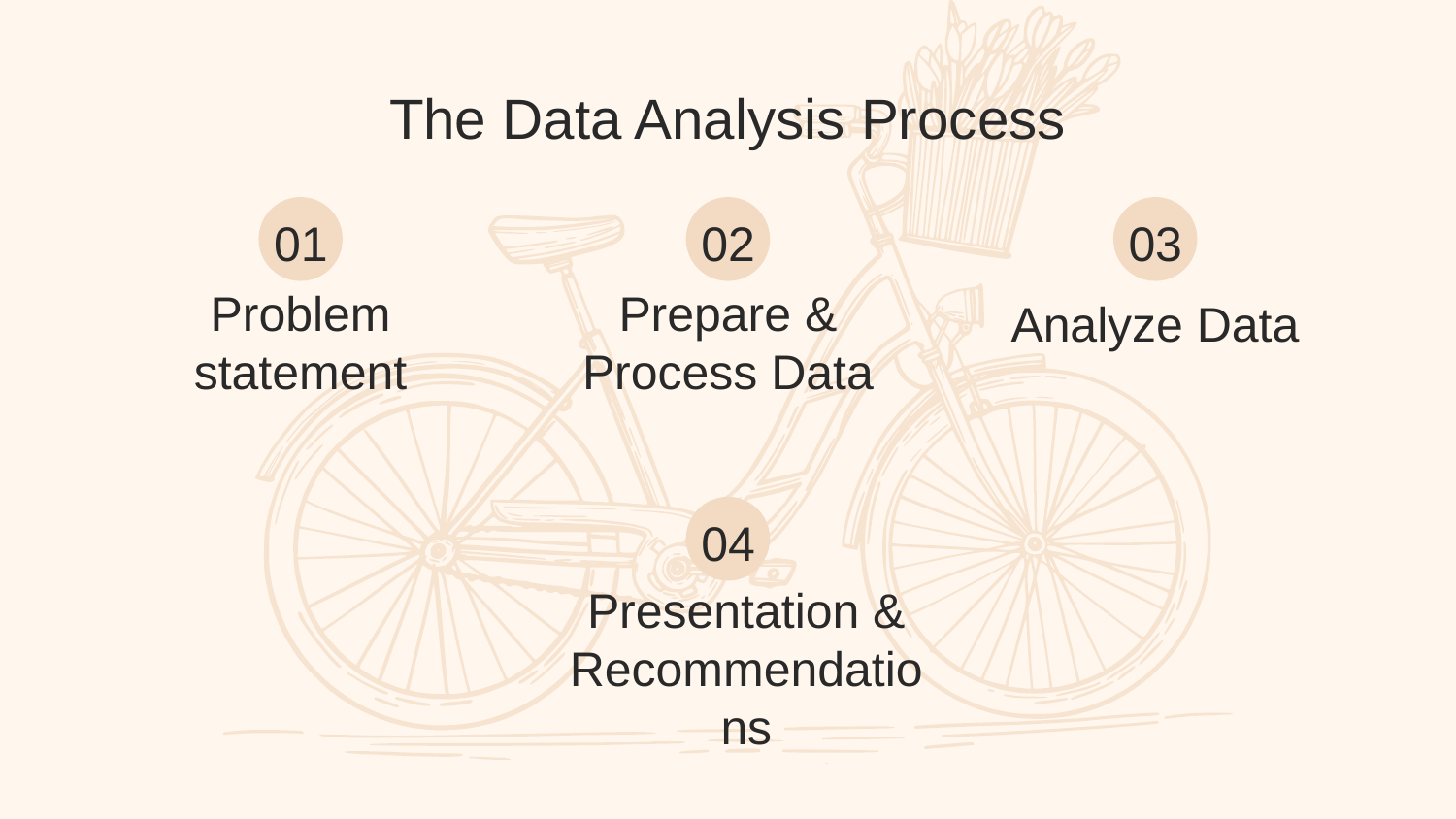

The Data Analysis Process

01
02
03
Analyze Data
# Problem statement
Prepare & Process Data

04
Presentation &
Recommendations